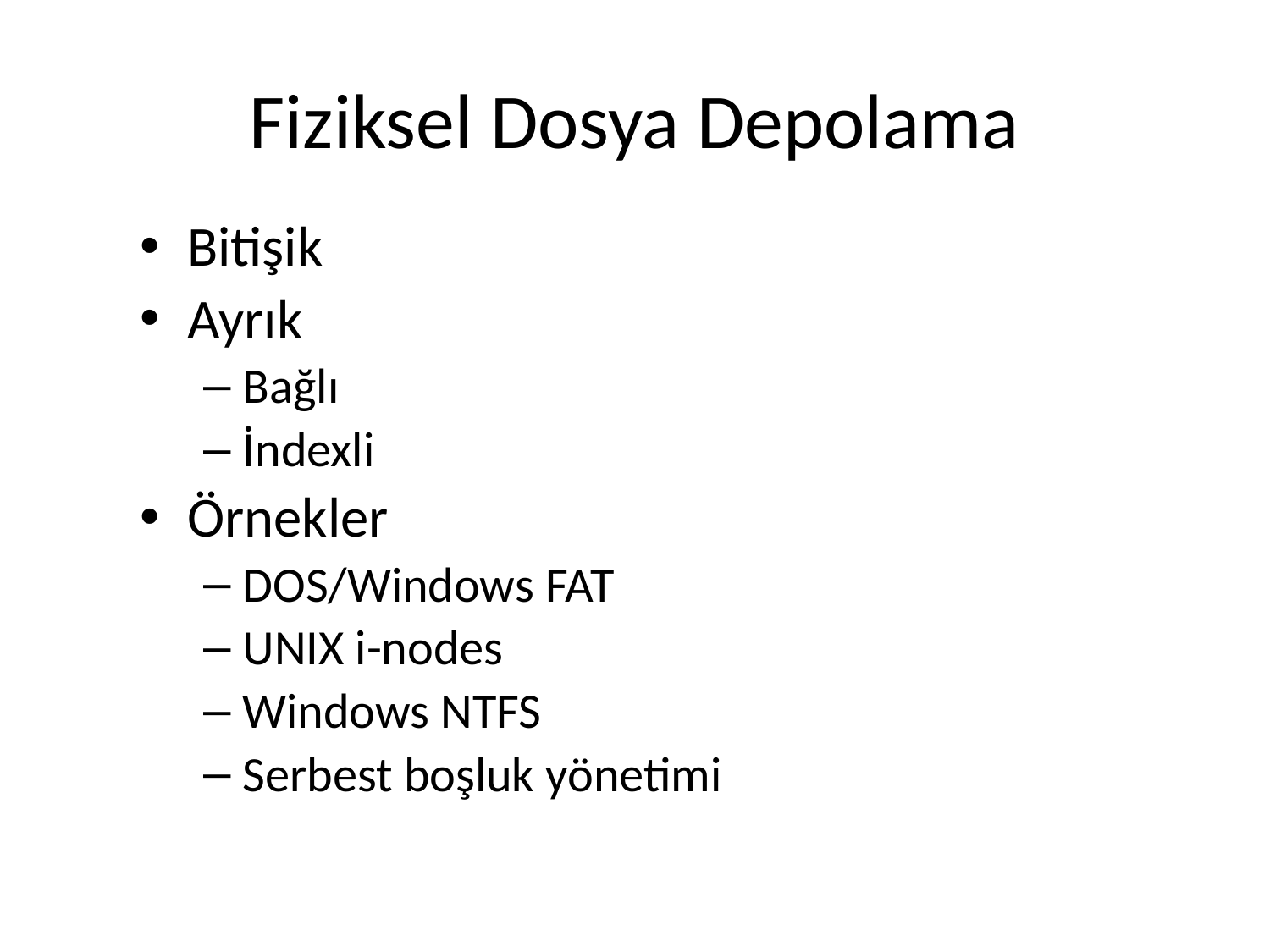

# Fiziksel Dosya Depolama
Bitişik
Ayrık
Bağlı
İndexli
Örnekler
DOS/Windows FAT
UNIX i-nodes
Windows NTFS
Serbest boşluk yönetimi